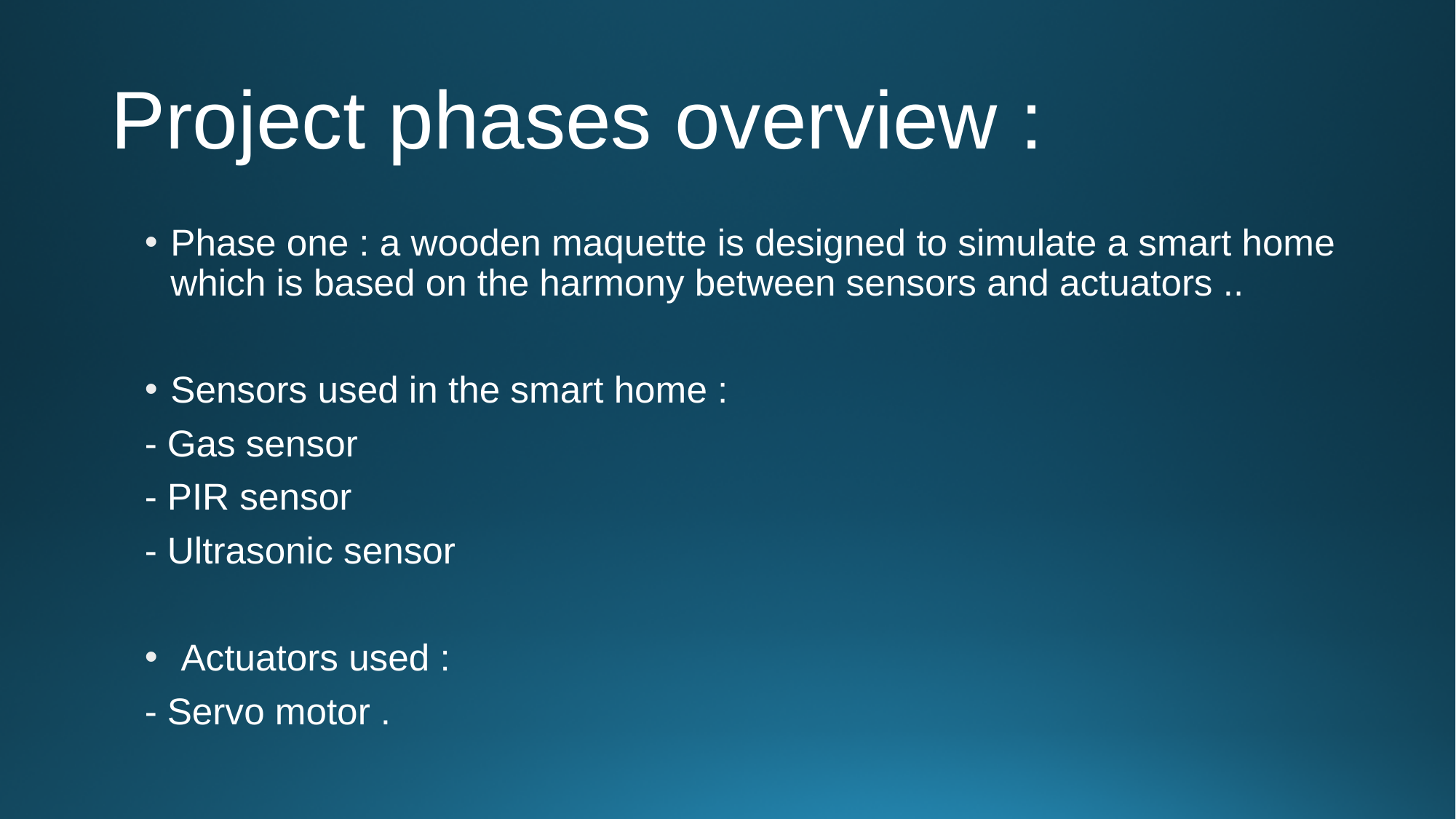

# Project phases overview :
Phase one : a wooden maquette is designed to simulate a smart home which is based on the harmony between sensors and actuators ..

Sensors used in the smart home :
- Gas sensor
- PIR sensor
- Ultrasonic sensor

 Actuators used :
- Servo motor .